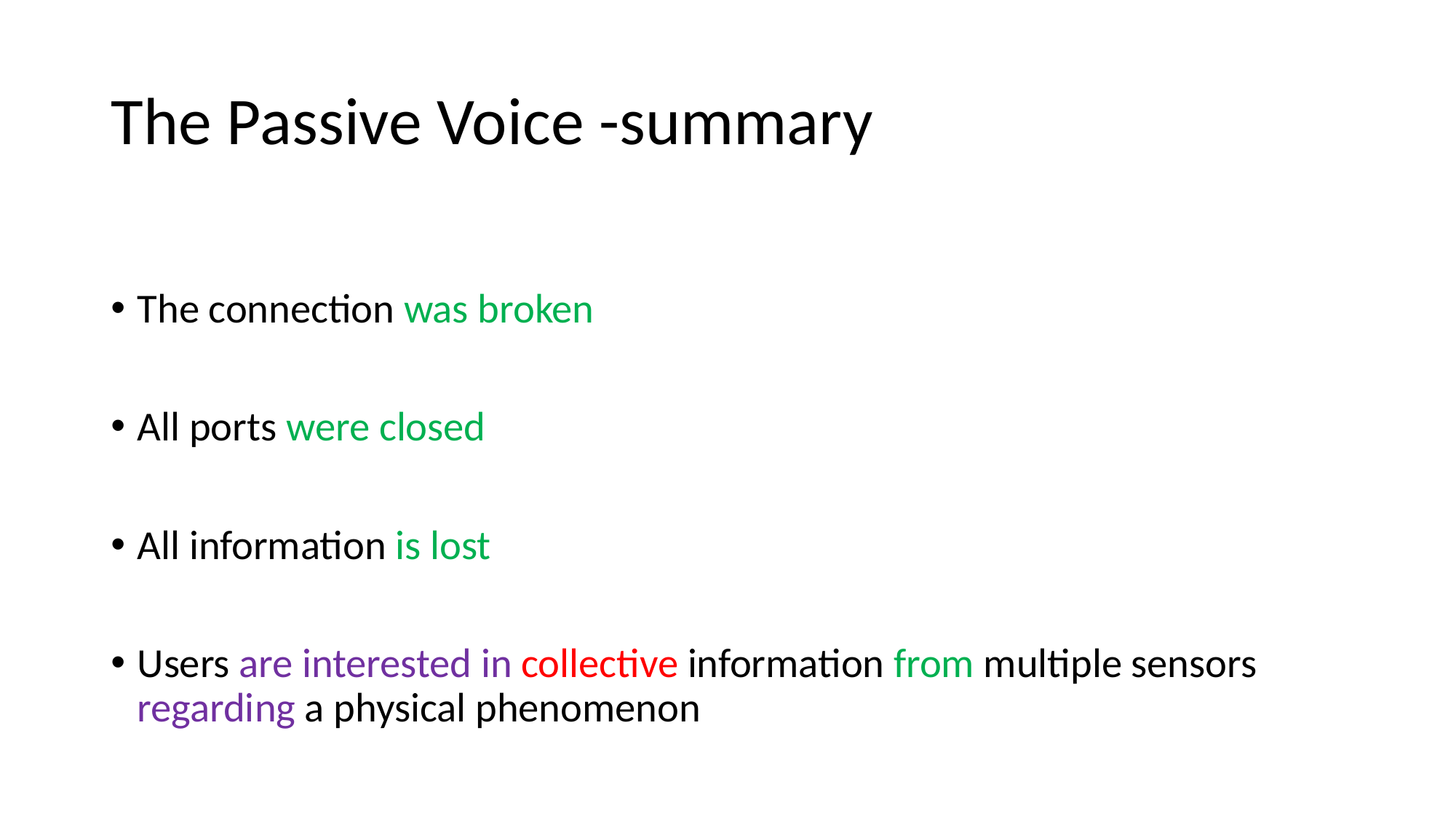

# The Passive Voice -summary

The connection was broken

All ports were closed

All information is lost

Users are interested in collective information from multiple sensors regarding a physical phenomenon